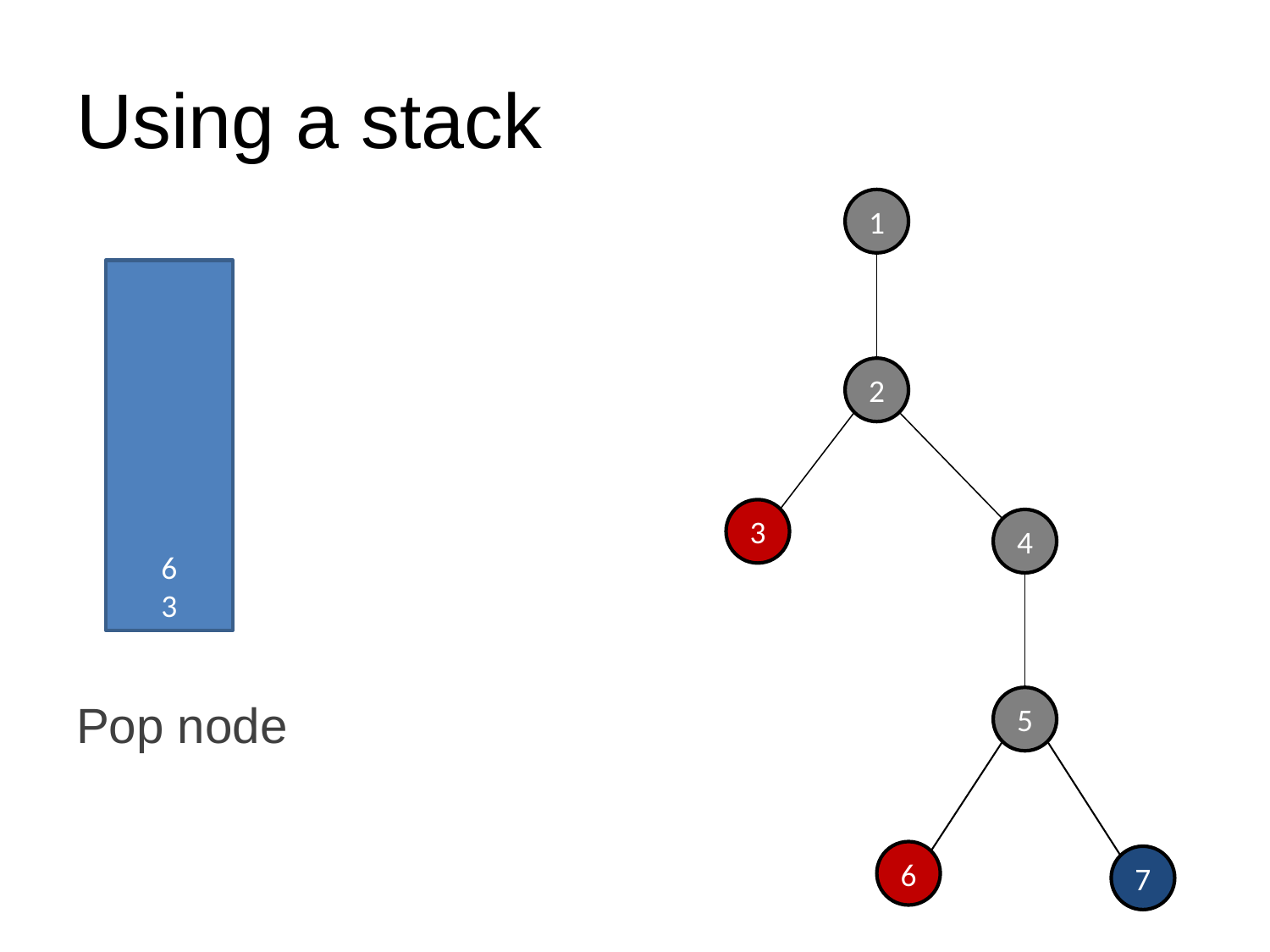

# Using a stack
1
6
3
2
3
4
Pop node
5
6
7